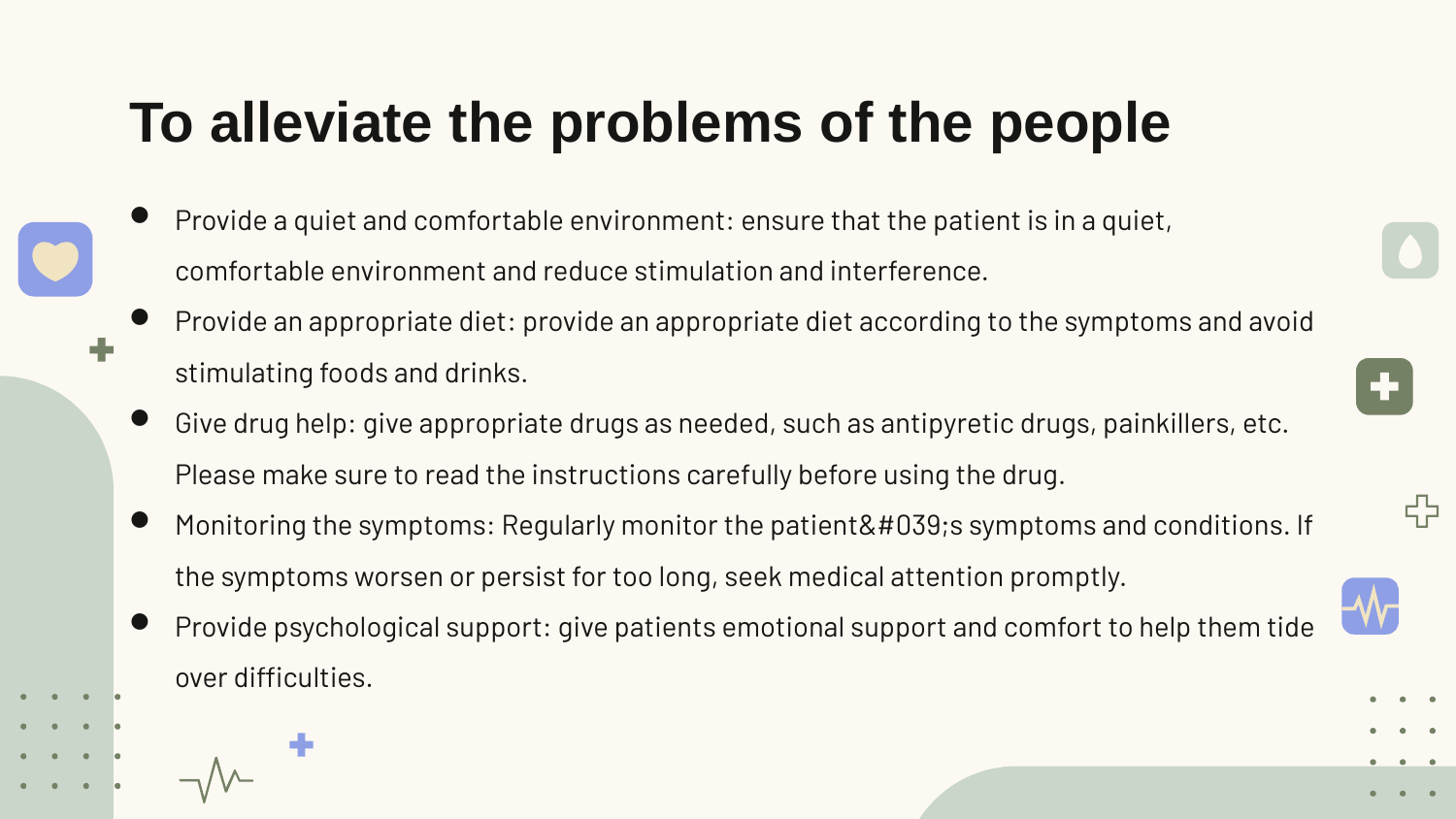

To alleviate the problems of the people
Provide a quiet and comfortable environment: ensure that the patient is in a quiet, comfortable environment and reduce stimulation and interference.
Provide an appropriate diet: provide an appropriate diet according to the symptoms and avoid stimulating foods and drinks.
Give drug help: give appropriate drugs as needed, such as antipyretic drugs, painkillers, etc. Please make sure to read the instructions carefully before using the drug.
Monitoring the symptoms: Regularly monitor the patient&#039;s symptoms and conditions. If the symptoms worsen or persist for too long, seek medical attention promptly.
Provide psychological support: give patients emotional support and comfort to help them tide over difficulties.